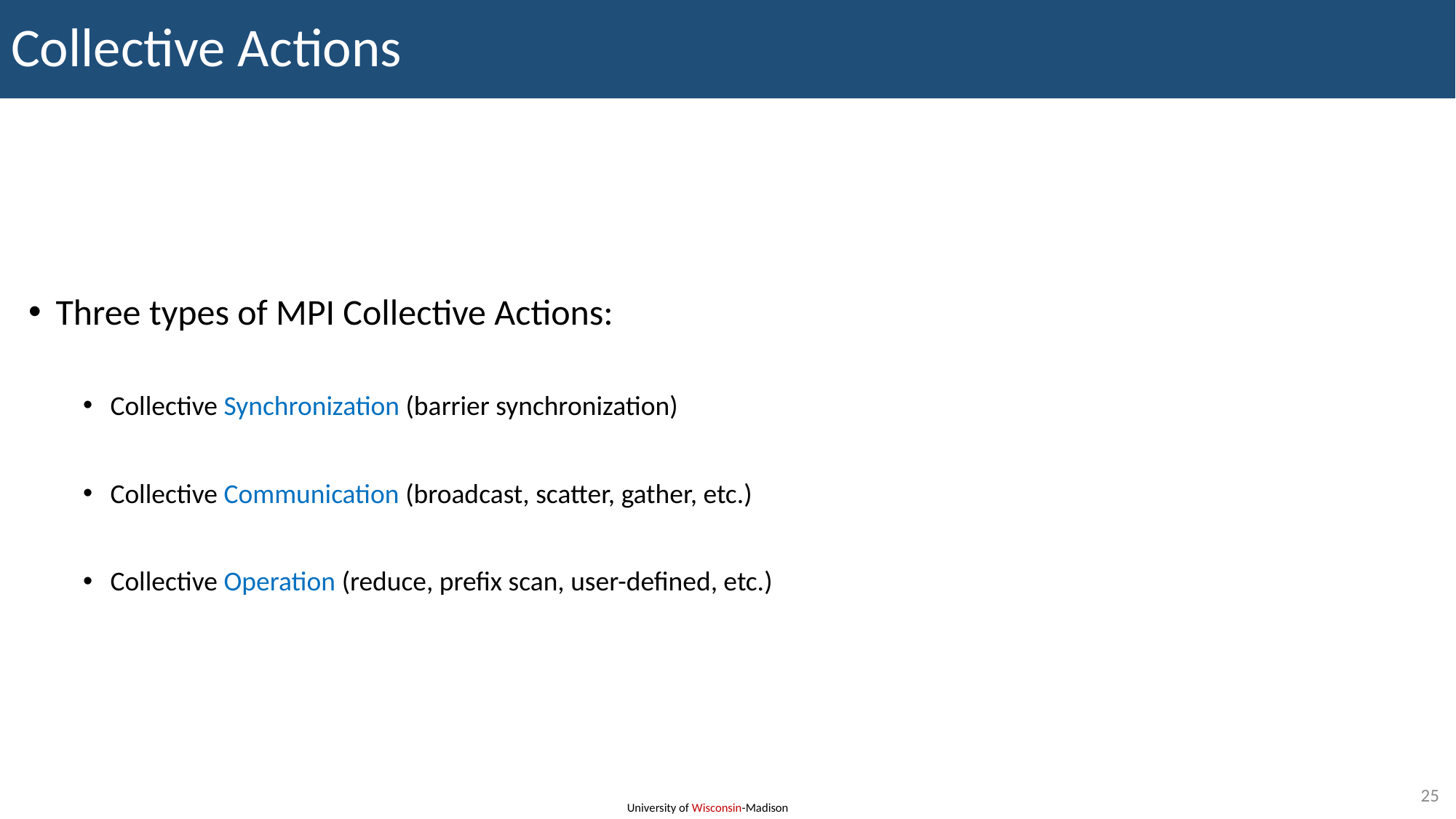

# Collective Actions

Three types of MPI Collective Actions:

Collective Synchronization (barrier synchronization)

Collective Communication (broadcast, scatter, gather, etc.)

Collective Operation (reduce, prefix scan, user-defined, etc.)
25